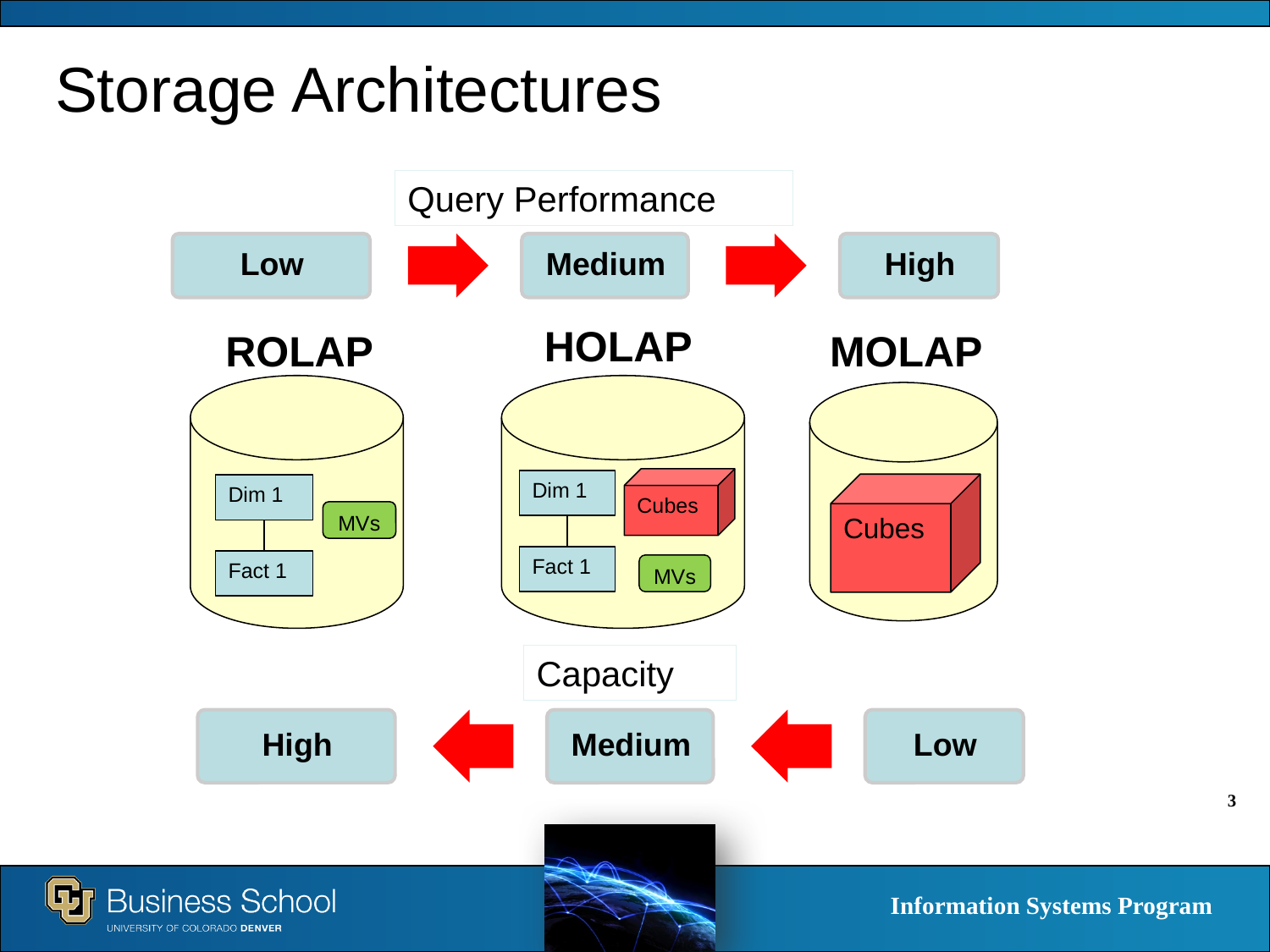

# Storage Architectures
Query Performance
Low

Medium

High
HOLAP
MOLAP
ROLAP

Cubes
Dim 1
Cubes
Dim 1
MVs
Fact 1
Fact 1
MVs
Capacity
High

Medium

Low